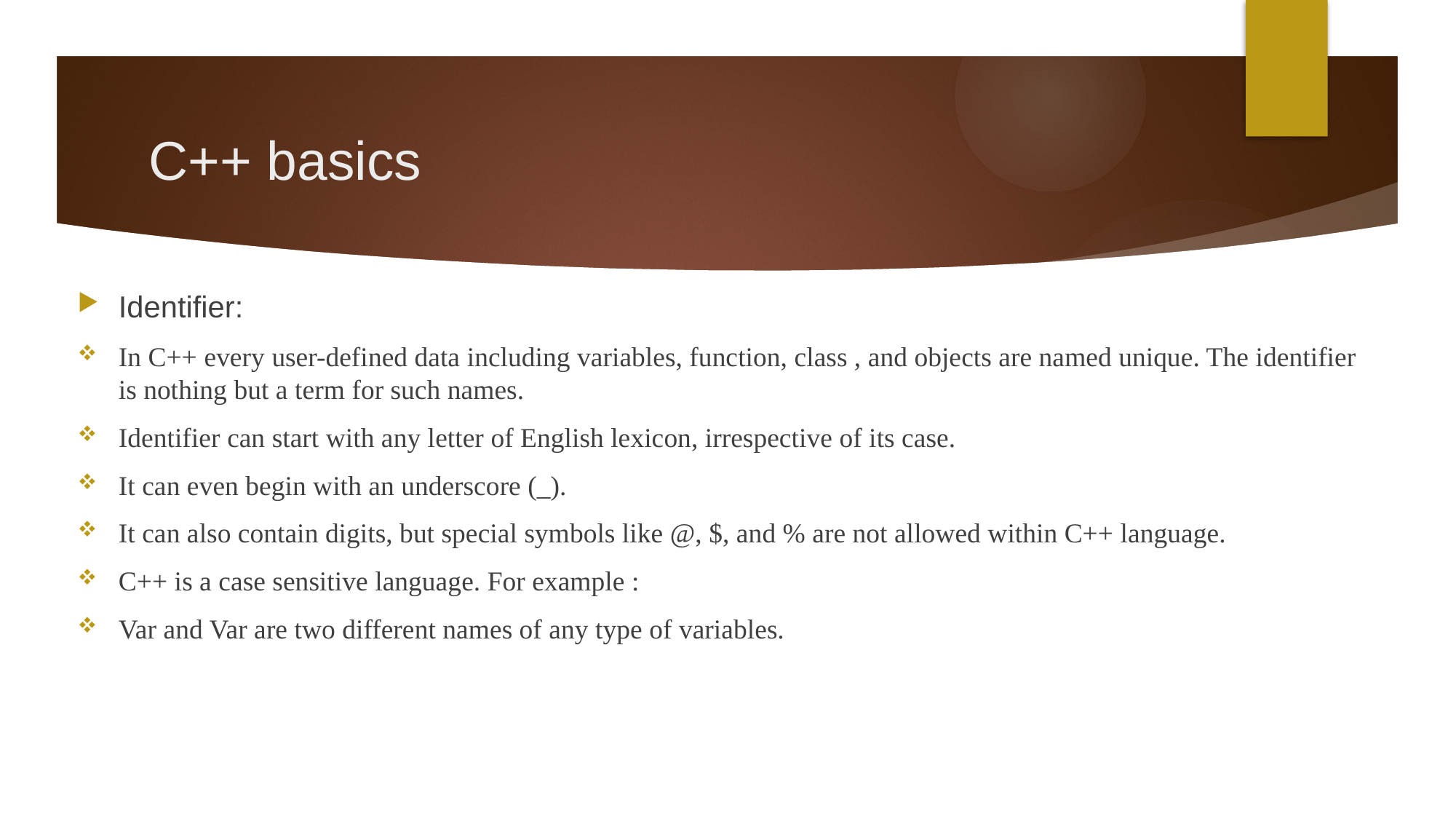

# C++ basics
Identifier:
In C++ every user-defined data including variables, function, class , and objects are named unique. The identifier is nothing but a term for such names.
Identifier can start with any letter of English lexicon, irrespective of its case.
It can even begin with an underscore (_).
It can also contain digits, but special symbols like @, $, and % are not allowed within C++ language.
C++ is a case sensitive language. For example :
Var and Var are two different names of any type of variables.